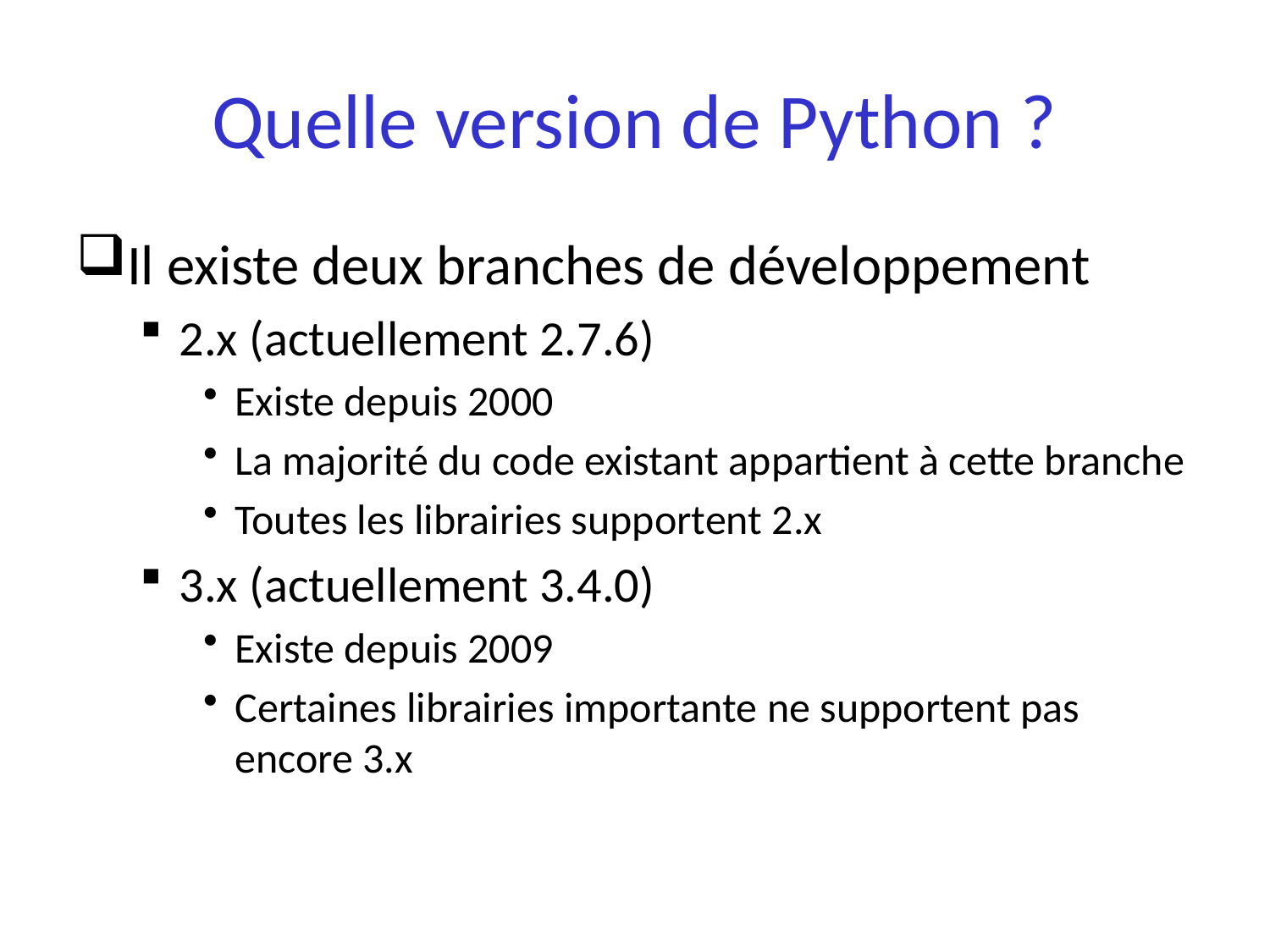

# Quelle version de Python ?
Il existe deux branches de développement
2.x (actuellement 2.7.6)
Existe depuis 2000
La majorité du code existant appartient à cette branche
Toutes les librairies supportent 2.x
3.x (actuellement 3.4.0)
Existe depuis 2009
Certaines librairies importante ne supportent pas encore 3.x